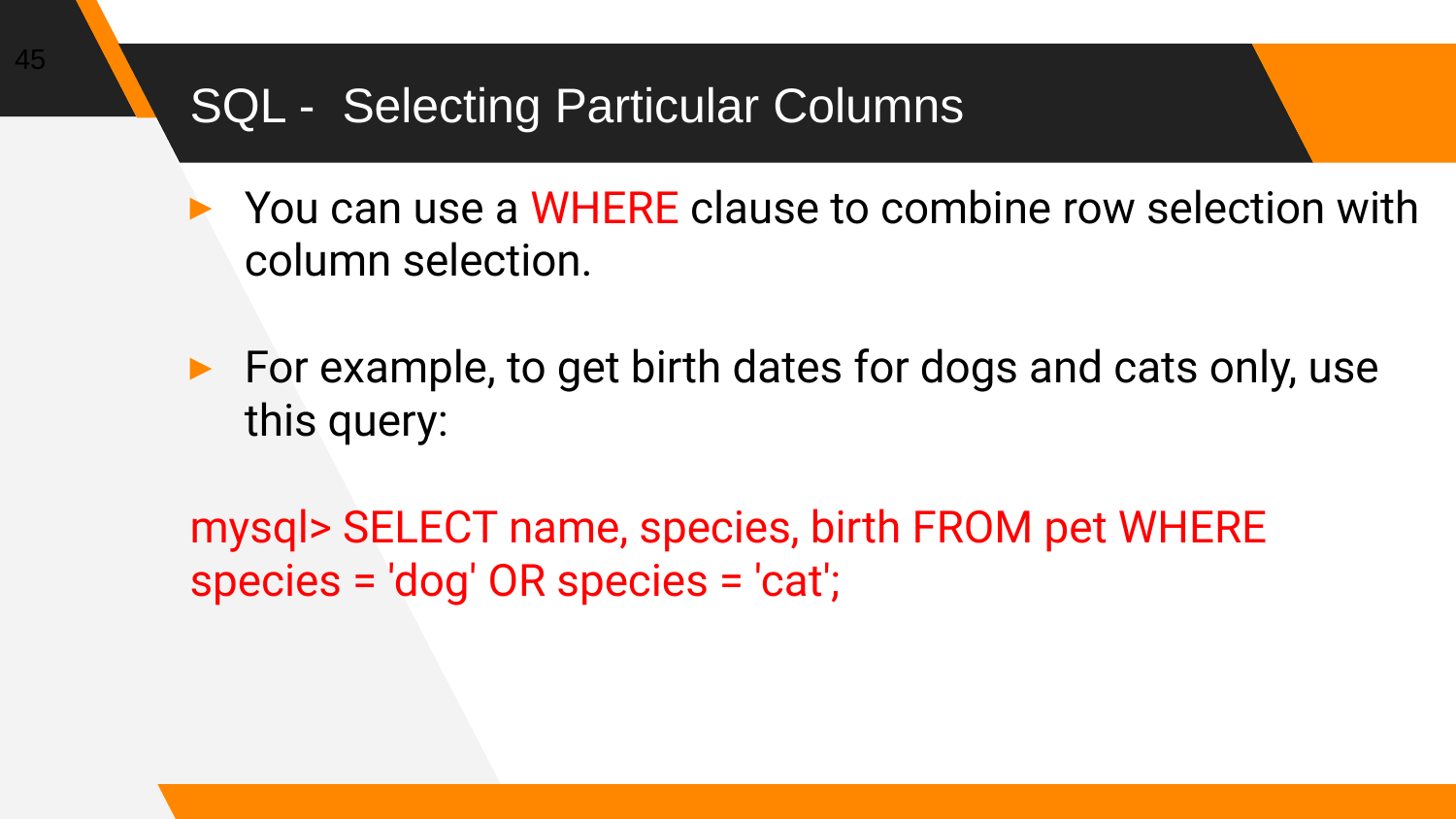

45
# SQL -  Selecting Particular Columns
You can use a WHERE clause to combine row selection with column selection.

For example, to get birth dates for dogs and cats only, use this query:

mysql> SELECT name, species, birth FROM pet WHERE
species = 'dog' OR species = 'cat';